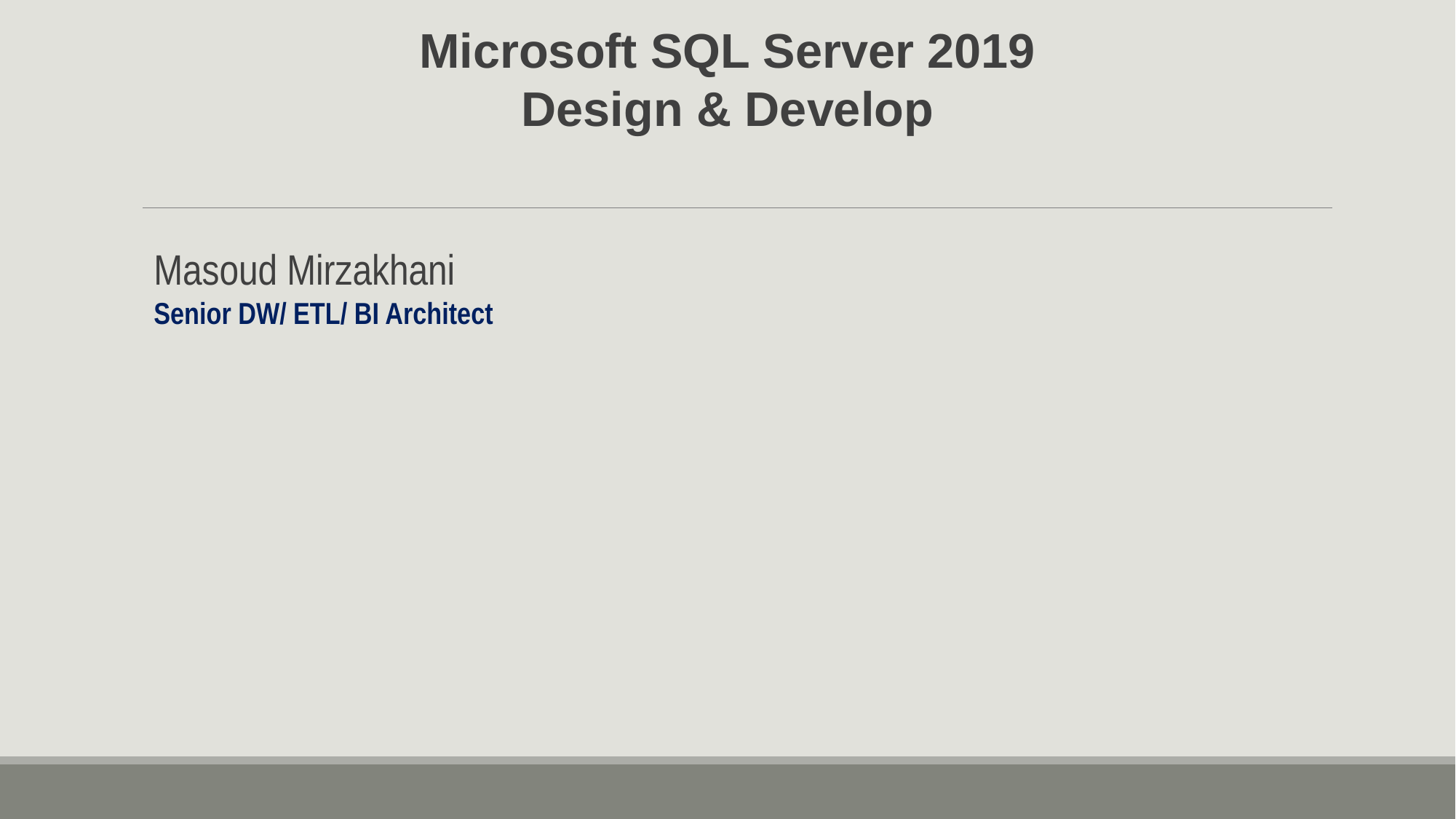

Microsoft SQL Server 2019
Design & Develop
Masoud Mirzakhani
Senior DW/ ETL/ BI Architect